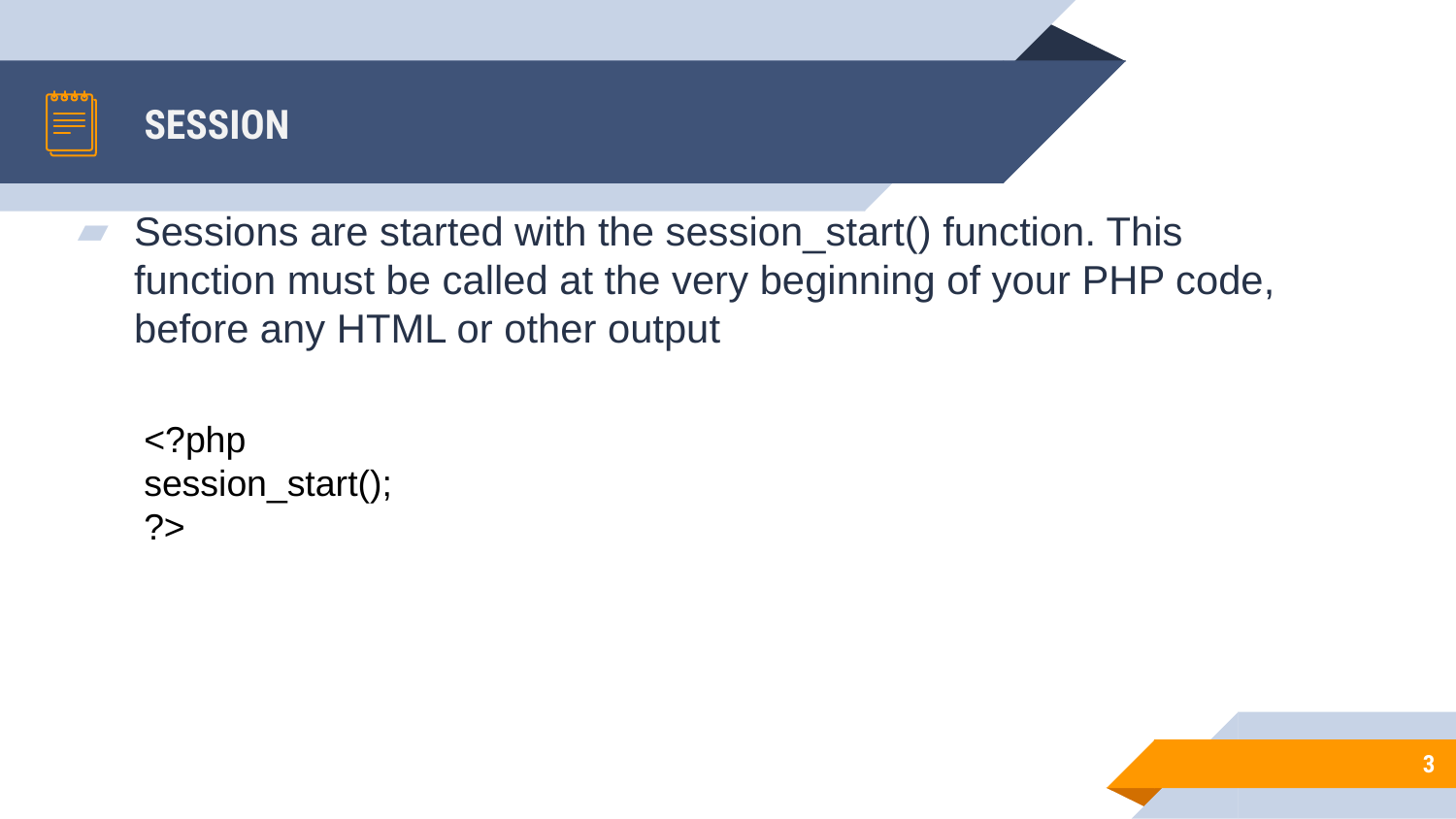

# SESSION

Sessions are started with the session_start() function. This function must be called at the very beginning of your PHP code, before any HTML or other output
<?php
session_start();
?>
3